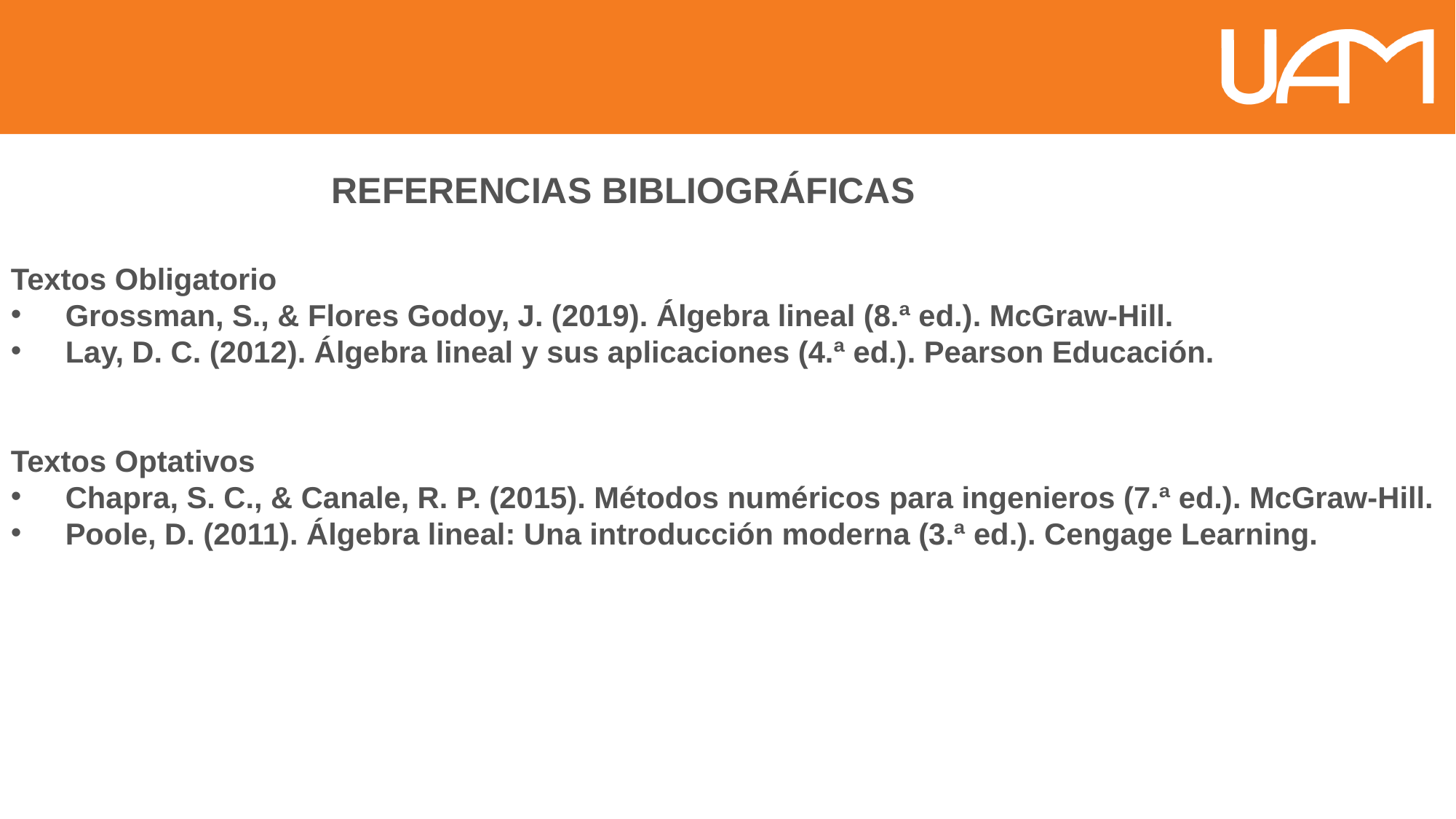

REFERENCIAS BIBLIOGRÁFICAS
Textos Obligatorio
Grossman, S., & Flores Godoy, J. (2019). Álgebra lineal (8.ª ed.). McGraw-Hill.
Lay, D. C. (2012). Álgebra lineal y sus aplicaciones (4.ª ed.). Pearson Educación.

Textos Optativos
Chapra, S. C., & Canale, R. P. (2015). Métodos numéricos para ingenieros (7.ª ed.). McGraw-Hill.
Poole, D. (2011). Álgebra lineal: Una introducción moderna (3.ª ed.). Cengage Learning.